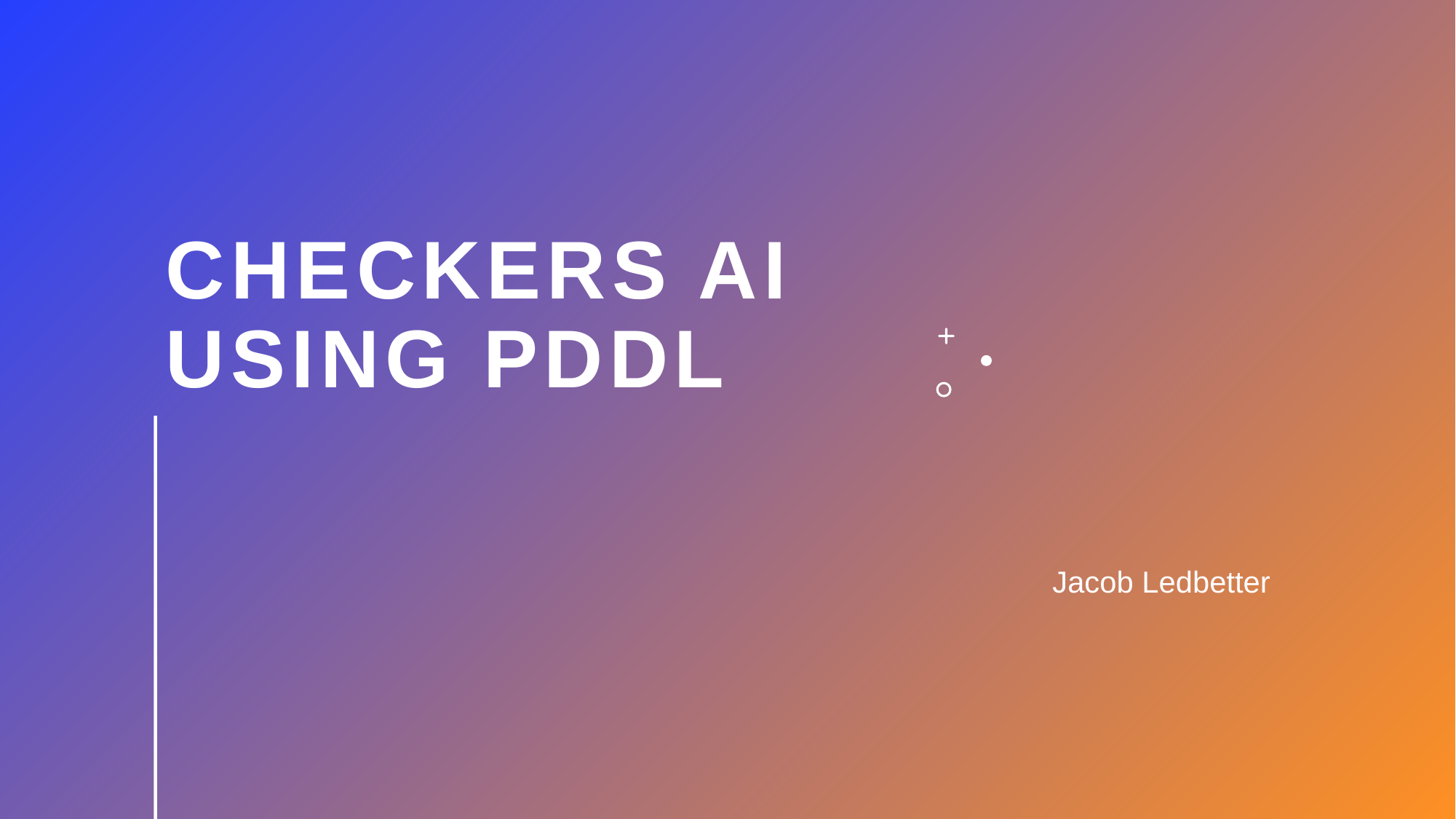

# Checkers Ai using PDDL
Jacob Ledbetter